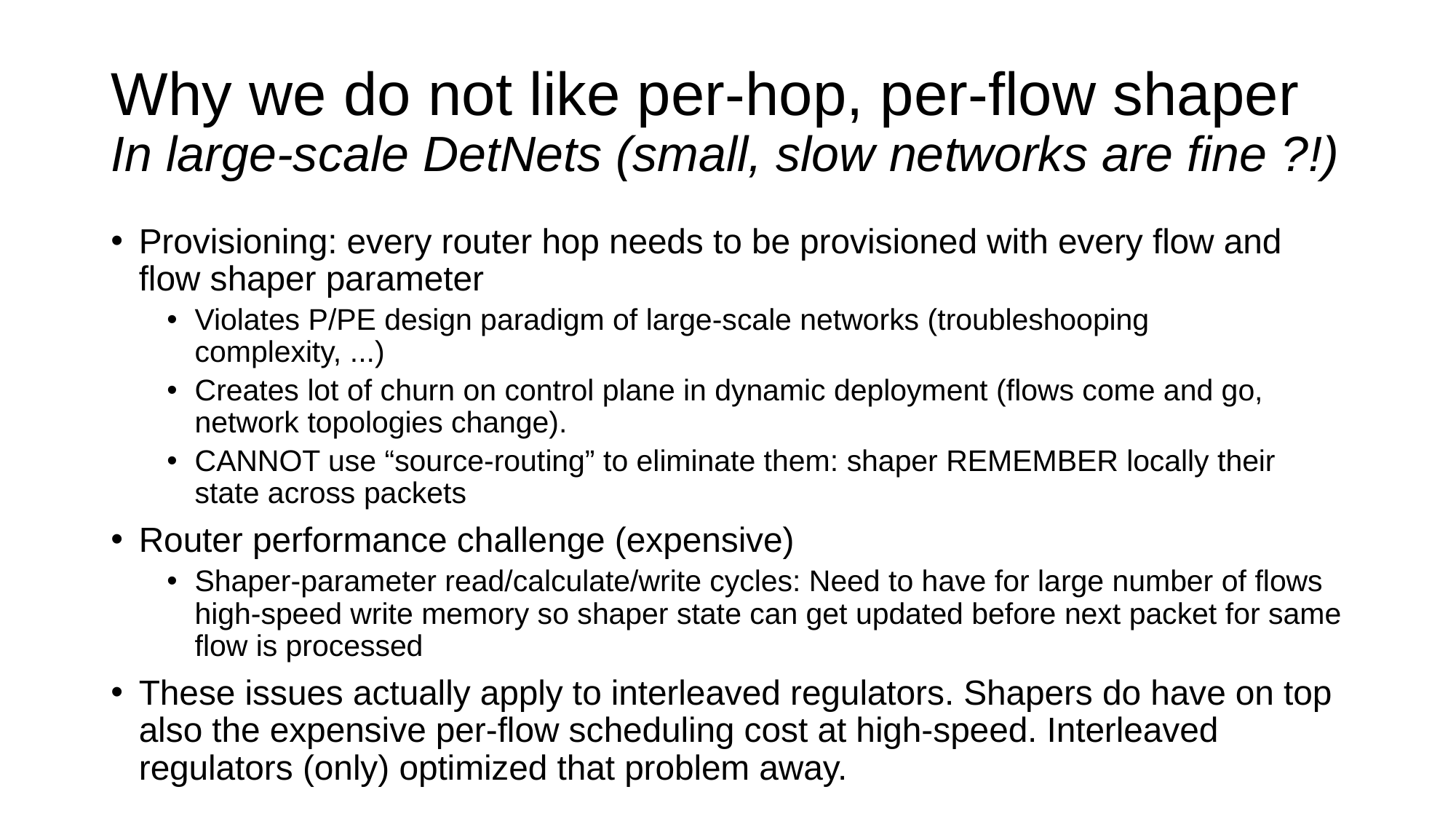

# Why we do not like per-hop, per-flow shaper In large-scale DetNets (small, slow networks are fine ?!)
Provisioning: every router hop needs to be provisioned with every flow and flow shaper parameter
Violates P/PE design paradigm of large-scale networks (troubleshooping complexity, ...)
Creates lot of churn on control plane in dynamic deployment (flows come and go, network topologies change).
CANNOT use “source-routing” to eliminate them: shaper REMEMBER locally their state across packets
Router performance challenge (expensive)
Shaper-parameter read/calculate/write cycles: Need to have for large number of flows high-speed write memory so shaper state can get updated before next packet for same flow is processed
These issues actually apply to interleaved regulators. Shapers do have on top also the expensive per-flow scheduling cost at high-speed. Interleaved regulators (only) optimized that problem away.